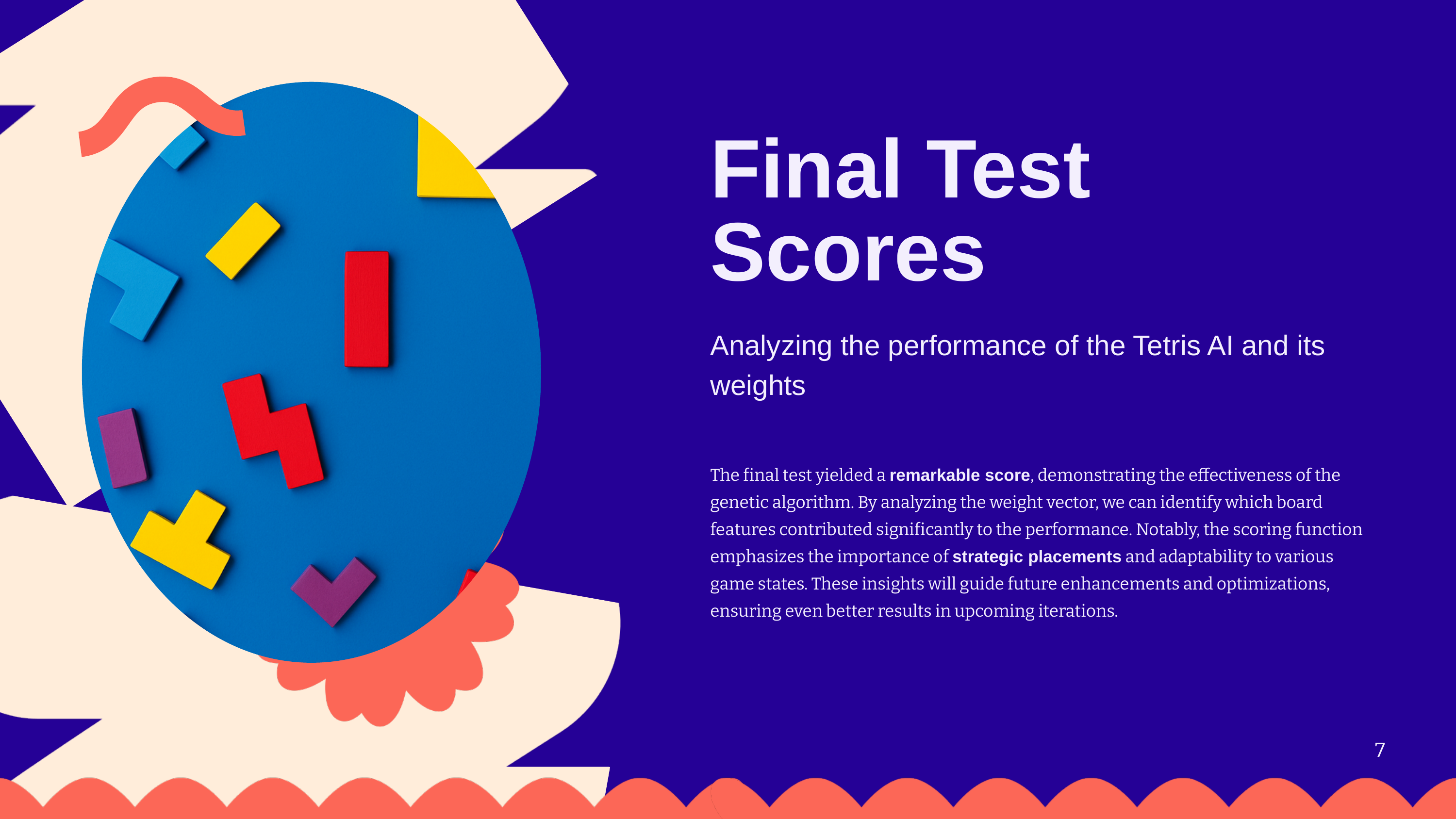

Final Test Scores
Analyzing the performance of the Tetris AI and its weights

The final test yielded a remarkable score, demonstrating the effectiveness of the genetic algorithm. By analyzing the weight vector, we can identify which board features contributed significantly to the performance. Notably, the scoring function emphasizes the importance of strategic placements and adaptability to various game states. These insights will guide future enhancements and optimizations, ensuring even better results in upcoming iterations.

7